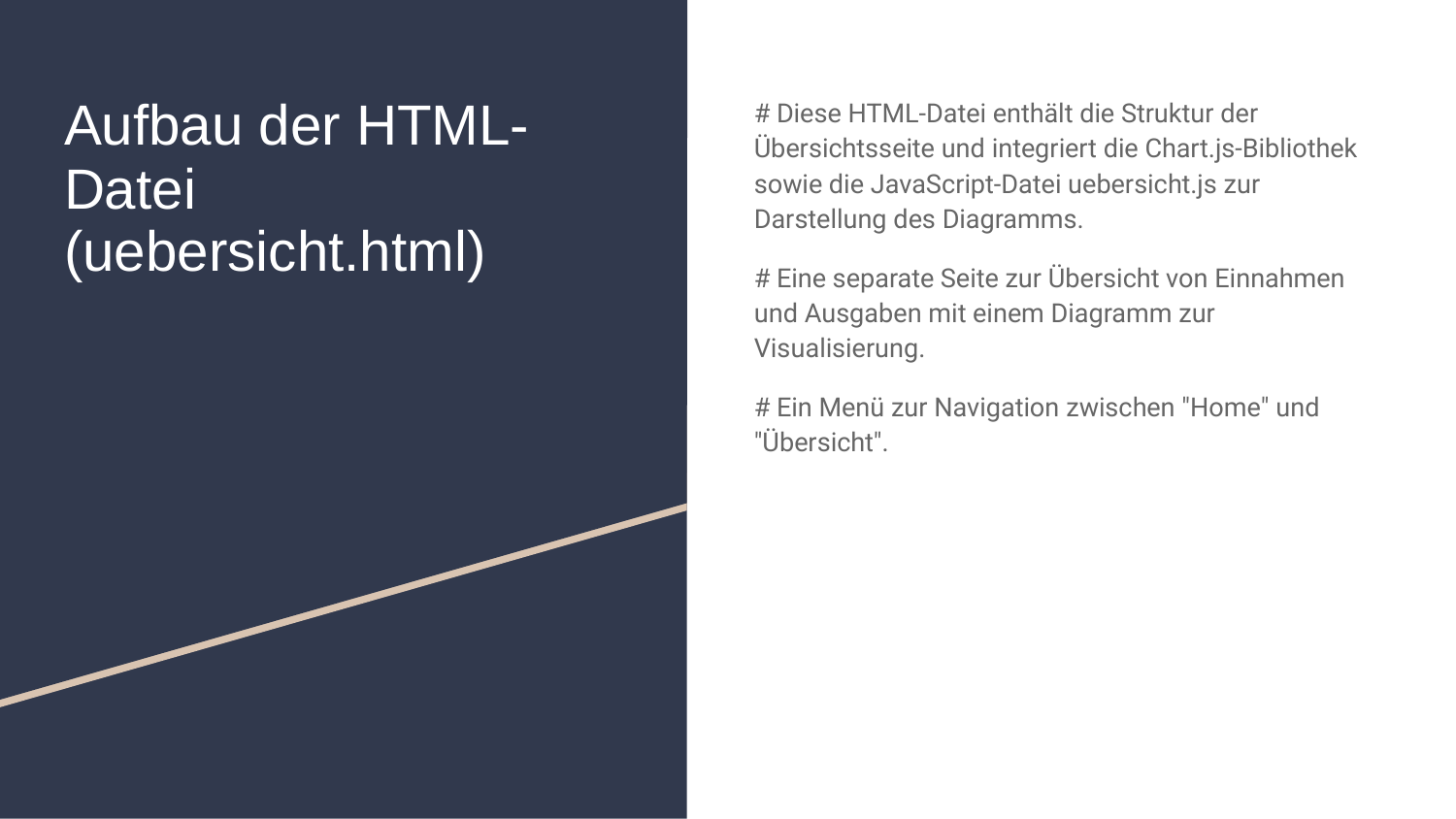

# Aufbau der HTML-Datei (uebersicht.html)
# Diese HTML-Datei enthält die Struktur der Übersichtsseite und integriert die Chart.js-Bibliothek sowie die JavaScript-Datei uebersicht.js zur Darstellung des Diagramms.
# Eine separate Seite zur Übersicht von Einnahmen und Ausgaben mit einem Diagramm zur Visualisierung.
# Ein Menü zur Navigation zwischen "Home" und "Übersicht".